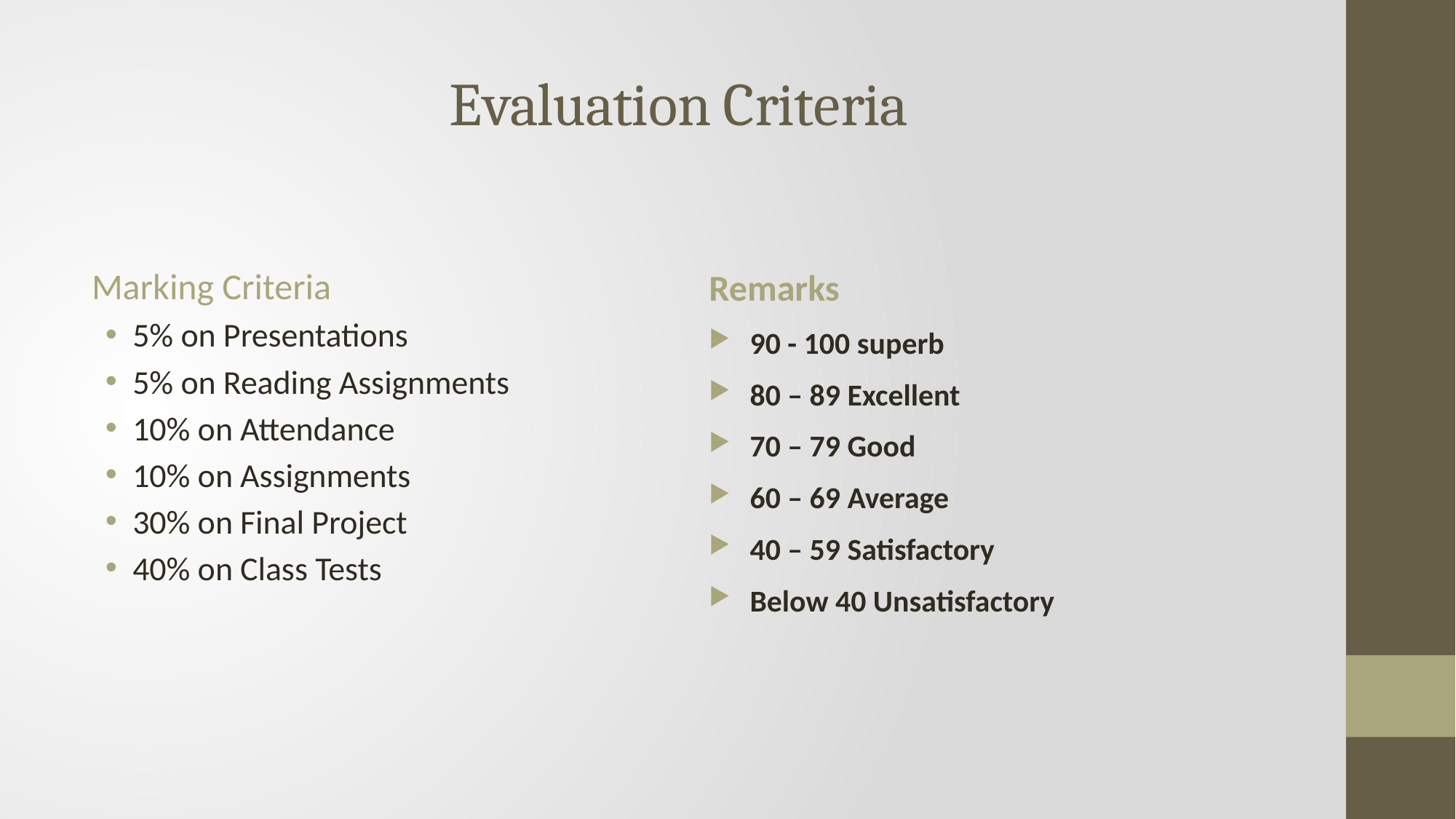

# Evaluation Criteria
Marking Criteria
5% on Presentations
5% on Reading Assignments
10% on Attendance
10% on Assignments
30% on Final Project
40% on Class Tests

Remarks
90 - 100 superb
80 – 89 Excellent
70 – 79 Good
60 – 69 Average
40 – 59 Satisfactory
Below 40 Unsatisfactory